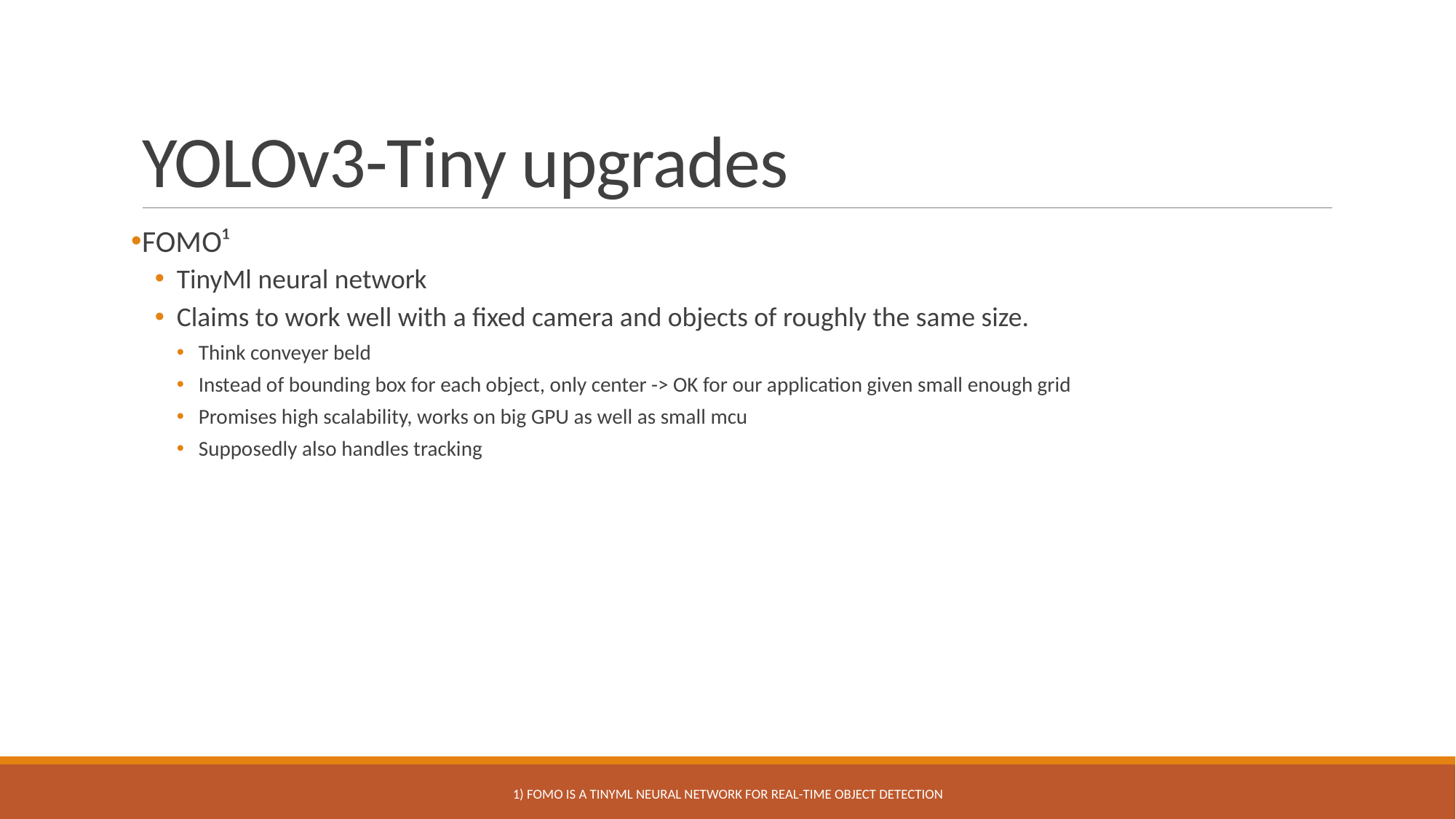

# YOLOv3-Tiny upgrades
FOMO¹
TinyMl neural network
Claims to work well with a fixed camera and objects of roughly the same size.
Think conveyer beld
Instead of bounding box for each object, only center -> OK for our application given small enough grid
Promises high scalability, works on big GPU as well as small mcu
Supposedly also handles tracking
1) FOMO is a TinyML neural network for real-time object detection